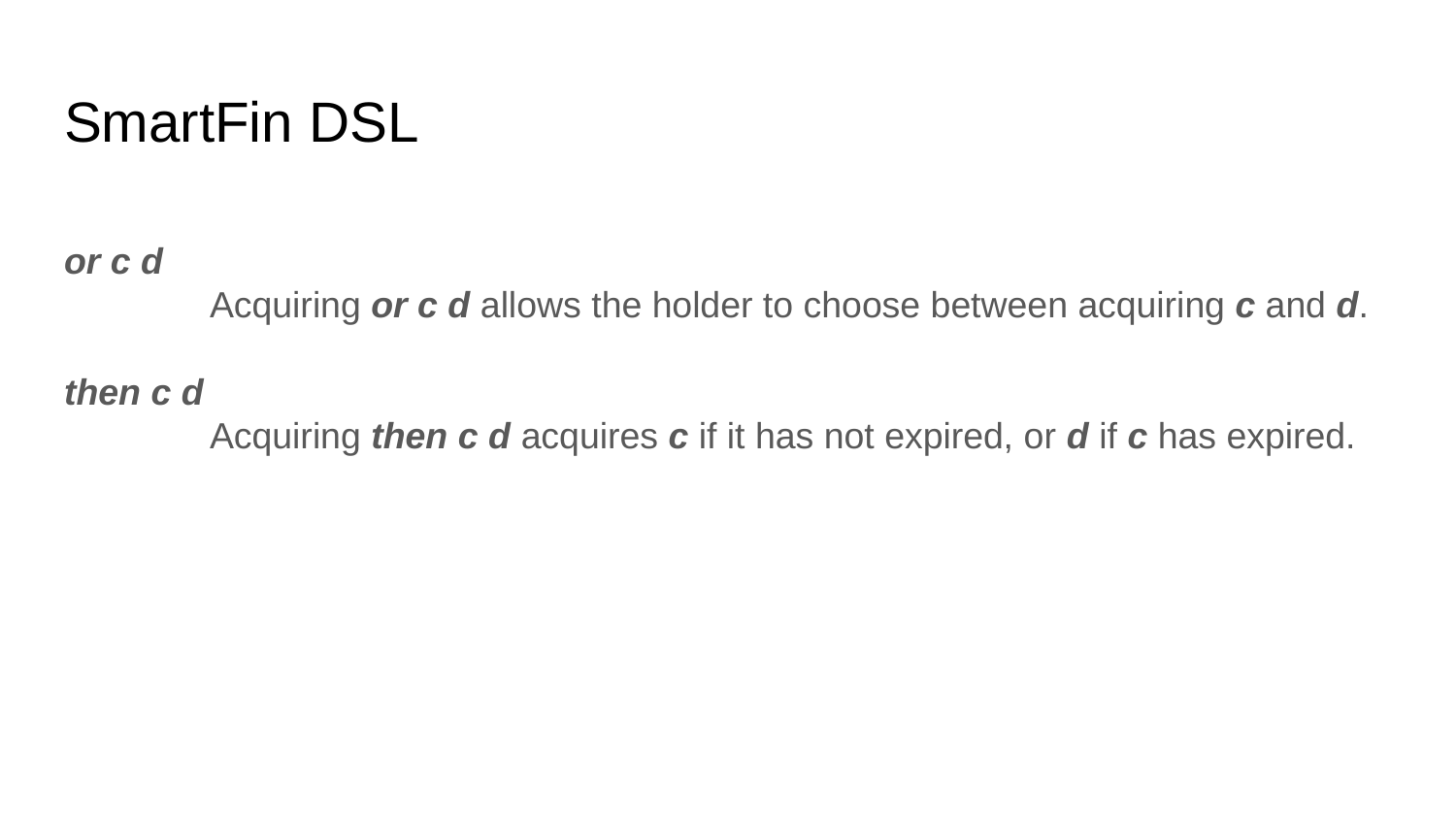

SmartFin DSL

or c d
	Acquiring or c d allows the holder to choose between acquiring c and d.

then c d
	Acquiring then c d acquires c if it has not expired, or d if c has expired.